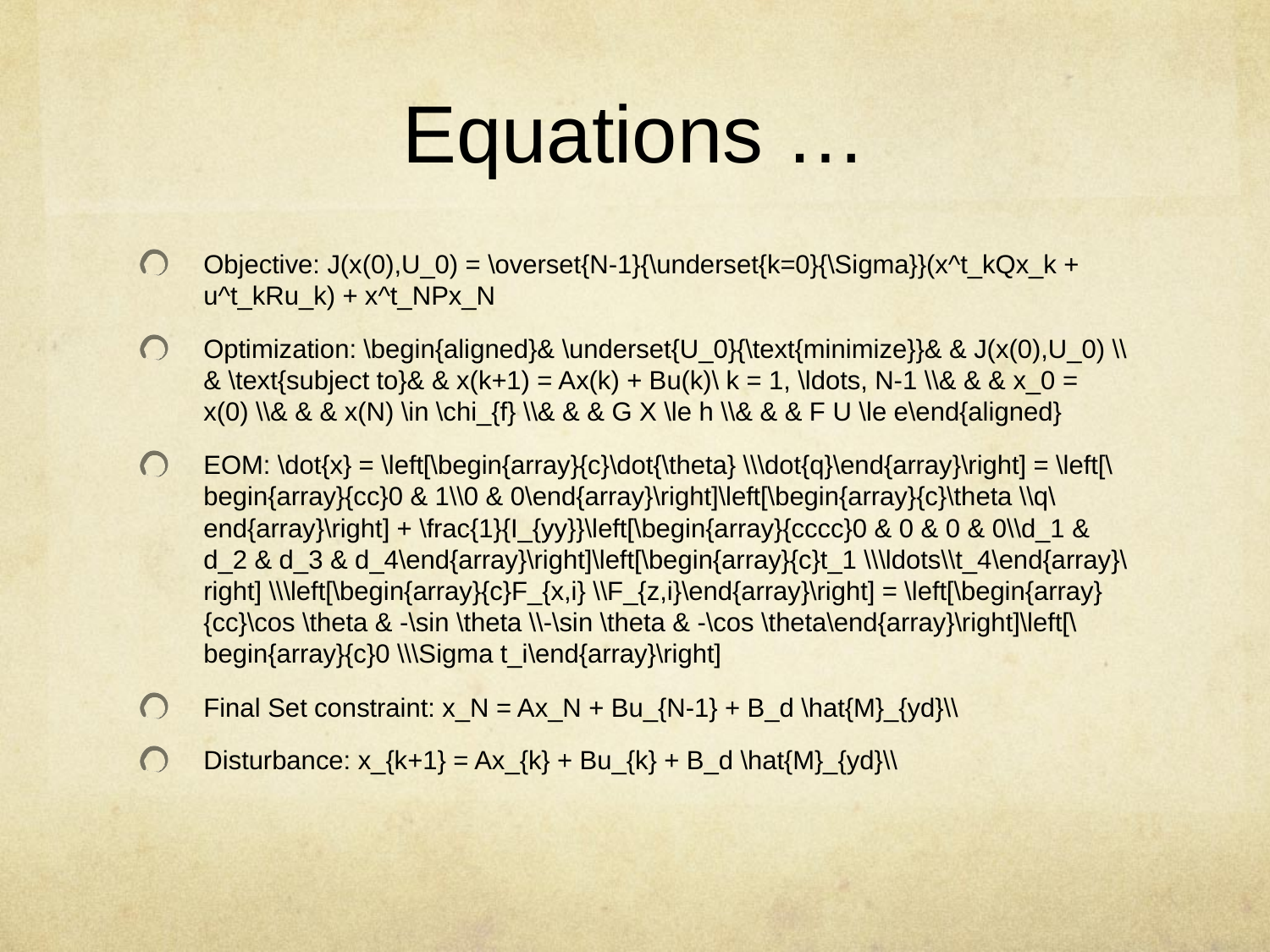

# Equations …
Objective: J(x(0),U_0) = \overset{N-1}{\underset{k=0}{\Sigma}}(x^t_kQx_k + u^t_kRu_k) + x^t_NPx_N
Optimization: \begin{aligned}& \underset{U_0}{\text{minimize}}& & J(x(0),U_0) \\& \text{subject to}& & x(k+1) = Ax(k) + Bu(k)\ k = 1, \ldots, N-1 \\& & & x_0 = x(0) \\& & & x(N) \in \chi_{f} \\& & & G X \le h \\& & & F U \le e\end{aligned}
EOM: \dot{x} = \left[\begin{array}{c}\dot{\theta} \\\dot{q}\end{array}\right] = \left[\begin{array}{cc}0 & 1\\0 & 0\end{array}\right]\left[\begin{array}{c}\theta \\q\end{array}\right] + \frac{1}{I_{yy}}\left[\begin{array}{cccc}0 & 0 & 0 & 0\\d_1 & d_2 & d_3 & d_4\end{array}\right]\left[\begin{array}{c}t_1 \\\ldots\\t_4\end{array}\right] \\\left[\begin{array}{c}F_{x,i} \\F_{z,i}\end{array}\right] = \left[\begin{array}{cc}\cos \theta & -\sin \theta \\-\sin \theta & -\cos \theta\end{array}\right]\left[\begin{array}{c}0 \\\Sigma t_i\end{array}\right]
Final Set constraint: x_N = Ax_N + Bu_{N-1} + B_d \hat{M}_{yd}\\
Disturbance: x_{k+1} = Ax_{k} + Bu_{k} + B_d \hat{M}_{yd}\\